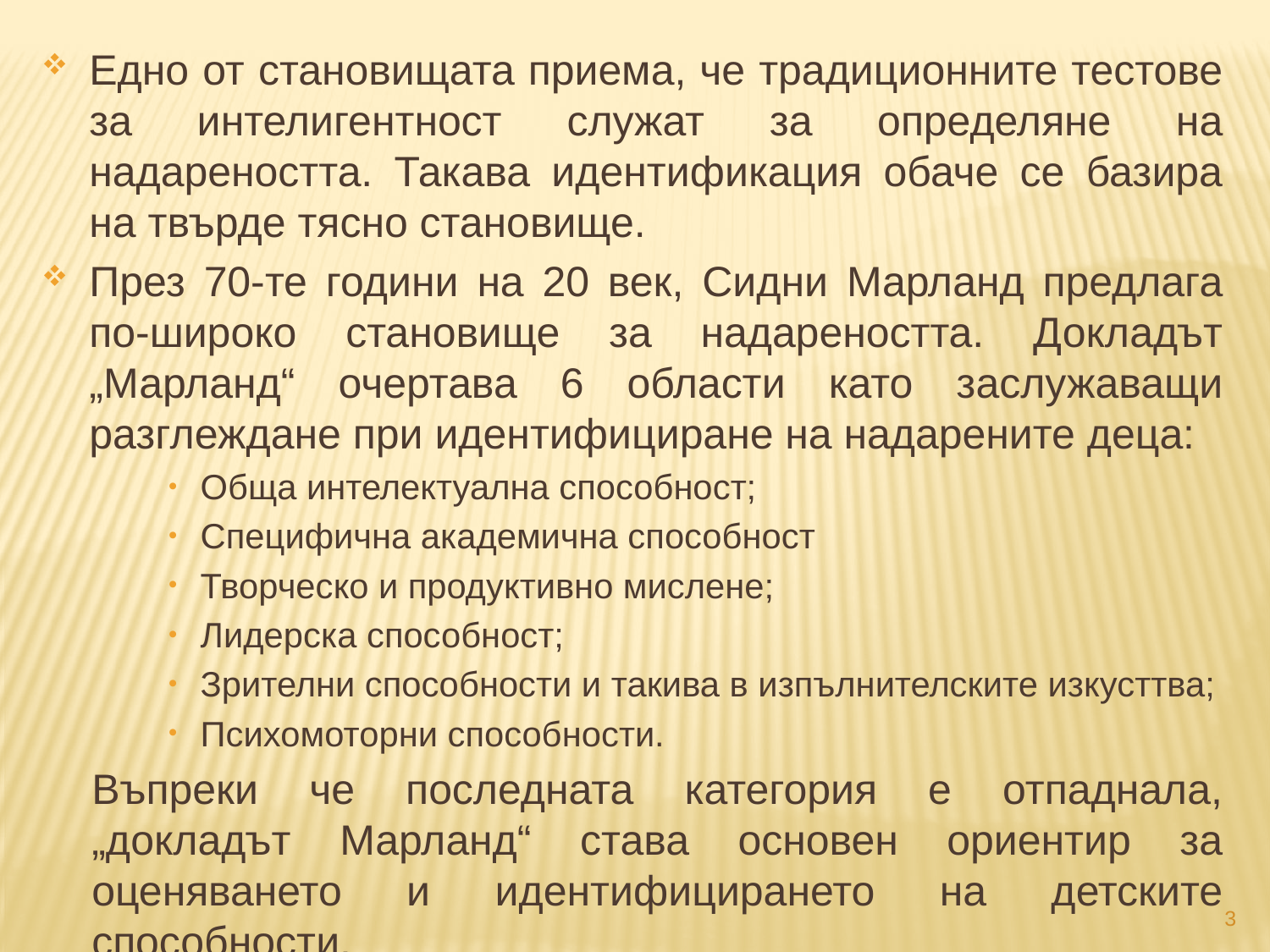

Едно от становищата приема, че традиционните тестове за интелигентност служат за определяне на надареността. Такава идентификация обаче се базира на твърде тясно становище.
През 70-те години на 20 век, Сидни Марланд предлага по-широко становище за надареността. Докладът „Марланд“ очертава 6 области като заслужаващи разглеждане при идентифициране на надарените деца:
Обща интелектуална способност;
Специфична академична способност
Творческо и продуктивно мислене;
Лидерска способност;
Зрителни способности и такива в изпълнителските изкусттва;
Психомоторни способности.
Въпреки че последната категория е отпаднала, „докладът Марланд“ става основен ориентир за оценяването и идентифицирането на детските способности.

3